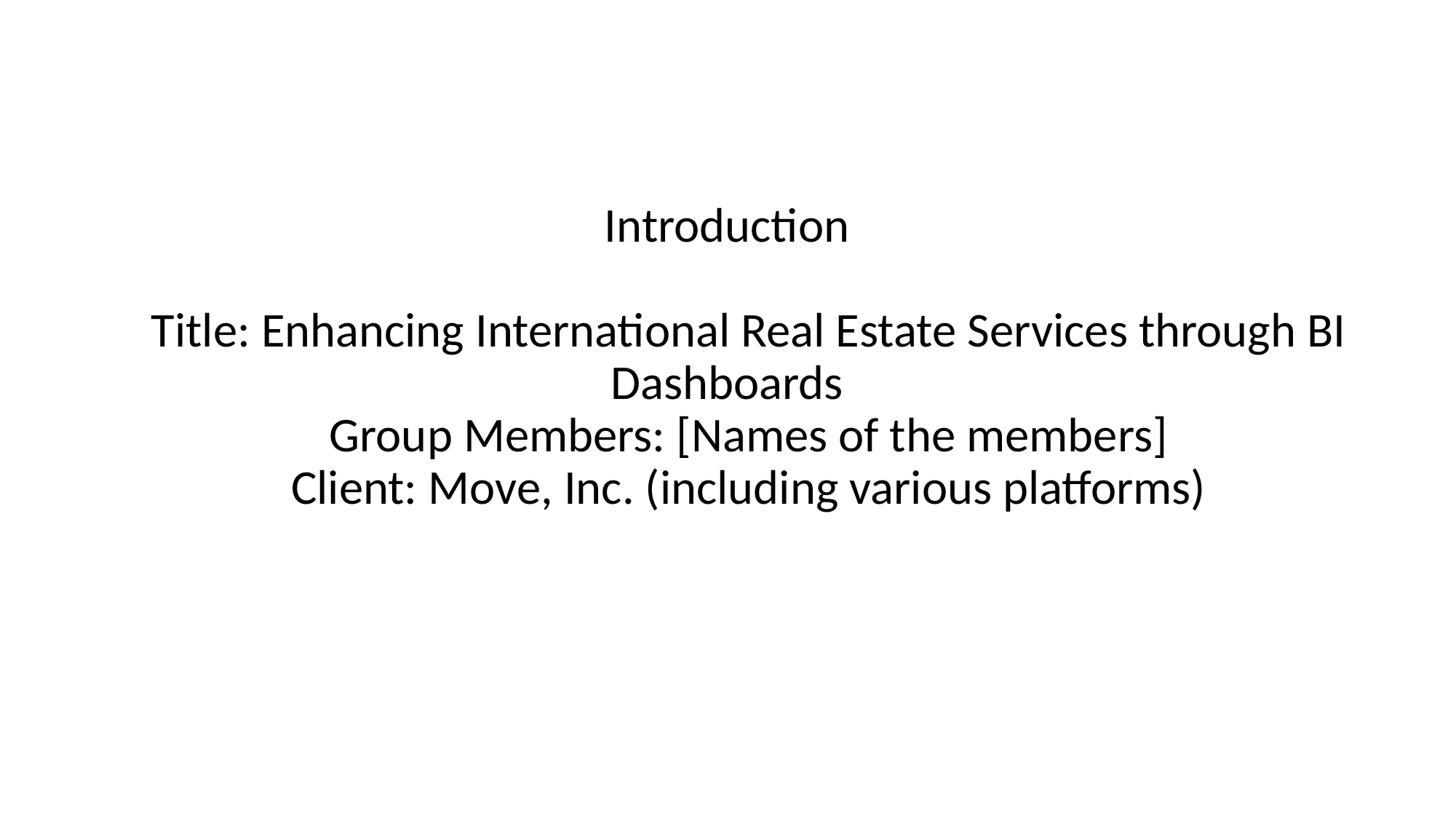

# Introduction Title: Enhancing International Real Estate Services through BI Dashboards Group Members: [Names of the members] Client: Move, Inc. (including various platforms)